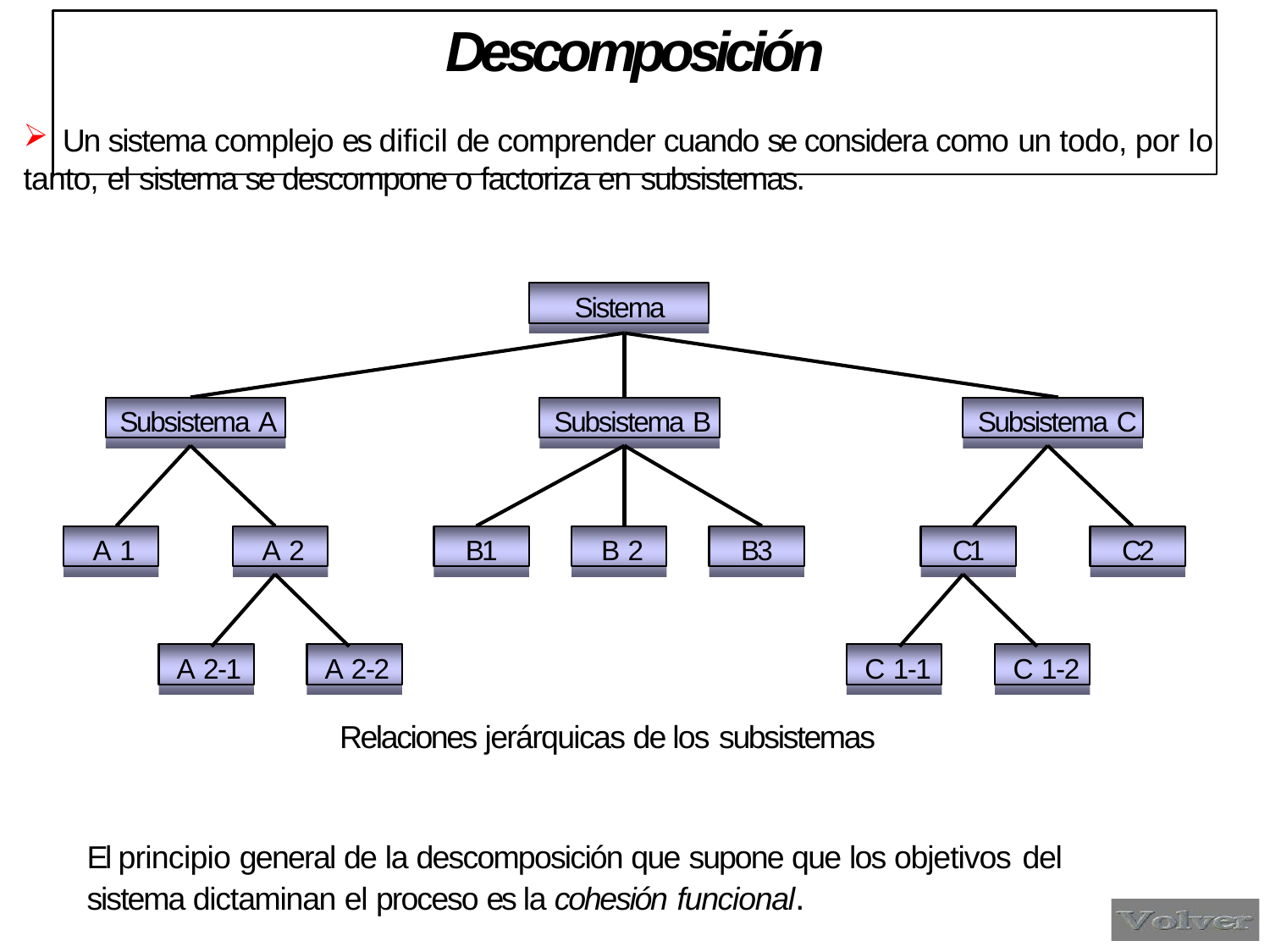

# Descomposición
Un sistema complejo es dificil de comprender cuando se considera como un todo, por lo
tanto, el sistema se descompone o factoriza en subsistemas.

Sistema

Subsistema A

Subsistema B

Subsistema C

A 1

A 2

B1

B 2

B3

C1

C2

A 2-1

A 2-2

C 1-1

C 1-2
Relaciones jerárquicas de los subsistemas

El principio general de la descomposición que supone que los objetivos del
sistema dictaminan el proceso es la cohesión funcional.